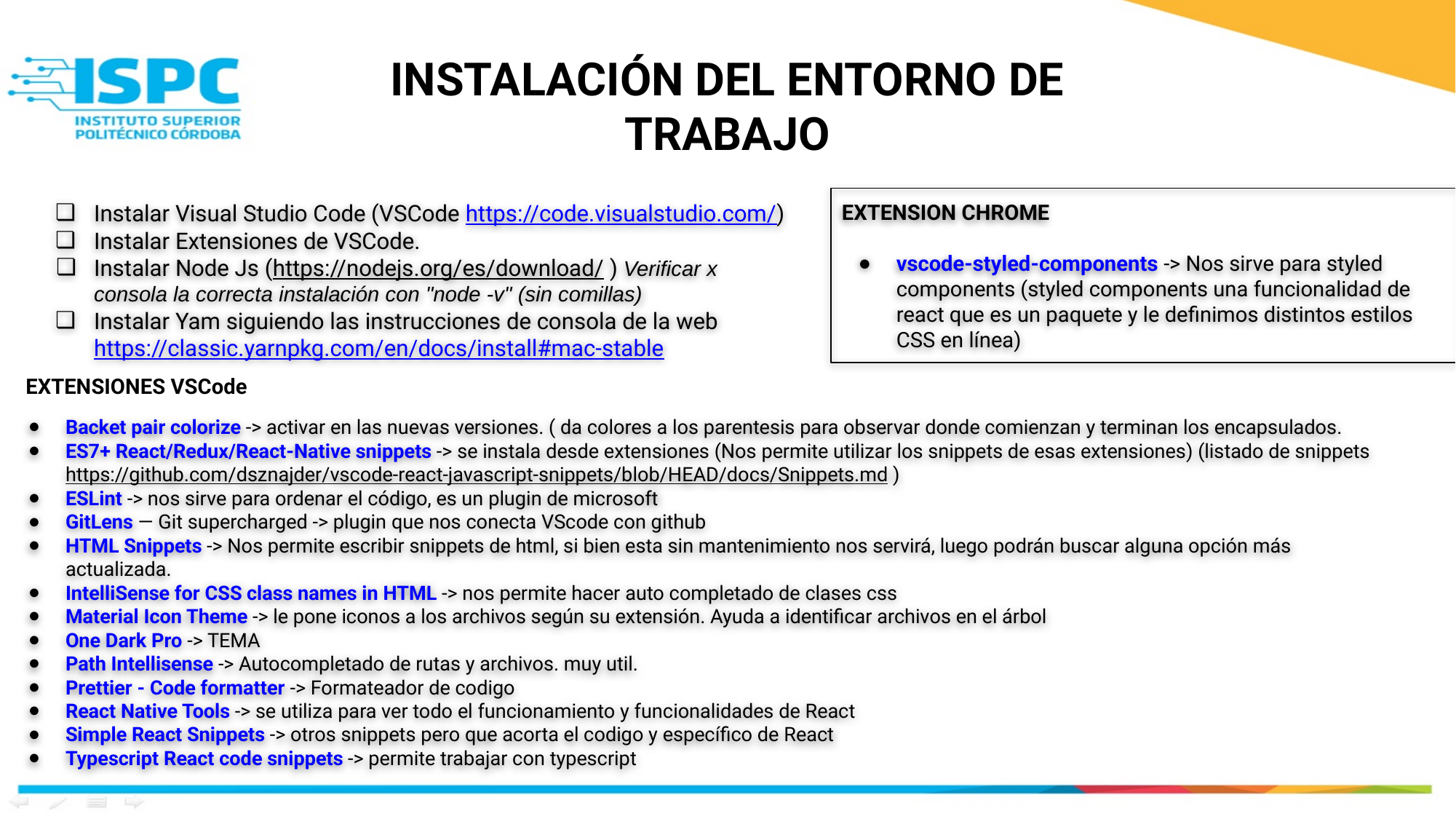

# INSTALACIÓN DEL ENTORNO DE TRABAJO
Instalar Visual Studio Code (VSCode https://code.visualstudio.com/)
Instalar Extensiones de VSCode.
Instalar Node Js (https://nodejs.org/es/download/ ) Verificar x consola la correcta instalación con "node -v" (sin comillas)
Instalar Yam siguiendo las instrucciones de consola de la web https://classic.yarnpkg.com/en/docs/install#mac-stable
EXTENSION CHROME

vscode-styled-components -> Nos sirve para styled components (styled components una funcionalidad de react que es un paquete y le definimos distintos estilos CSS en línea)
EXTENSIONES VSCode
Backet pair colorize -> activar en las nuevas versiones. ( da colores a los parentesis para observar donde comienzan y terminan los encapsulados.
ES7+ React/Redux/React-Native snippets -> se instala desde extensiones (Nos permite utilizar los snippets de esas extensiones) (listado de snippets https://github.com/dsznajder/vscode-react-javascript-snippets/blob/HEAD/docs/Snippets.md )
ESLint -> nos sirve para ordenar el código, es un plugin de microsoft
GitLens — Git supercharged -> plugin que nos conecta VScode con github
HTML Snippets -> Nos permite escribir snippets de html, si bien esta sin mantenimiento nos servirá, luego podrán buscar alguna opción más actualizada.
IntelliSense for CSS class names in HTML -> nos permite hacer auto completado de clases css
Material Icon Theme -> le pone iconos a los archivos según su extensión. Ayuda a identificar archivos en el árbol
One Dark Pro -> TEMA
Path Intellisense -> Autocompletado de rutas y archivos. muy util.
Prettier - Code formatter -> Formateador de codigo
React Native Tools -> se utiliza para ver todo el funcionamiento y funcionalidades de React
Simple React Snippets -> otros snippets pero que acorta el codigo y específico de React
Typescript React code snippets -> permite trabajar con typescript